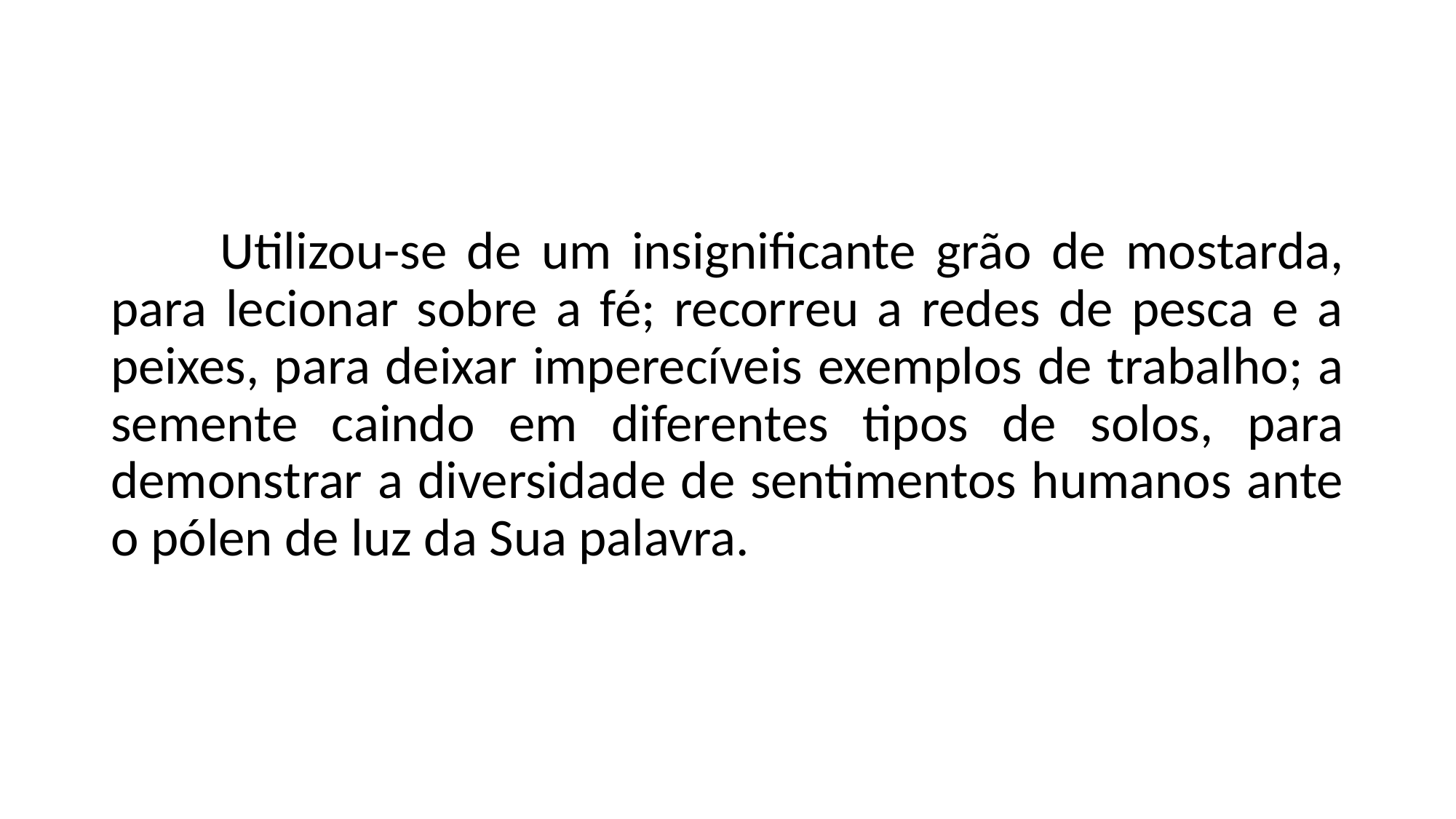

Utilizou-se de um insignificante grão de mostarda, para lecionar sobre a fé; recorreu a redes de pesca e a peixes, para deixar imperecíveis exemplos de trabalho; a semente caindo em diferentes tipos de solos, para demonstrar a diversidade de sentimentos humanos ante o pólen de luz da Sua palavra.